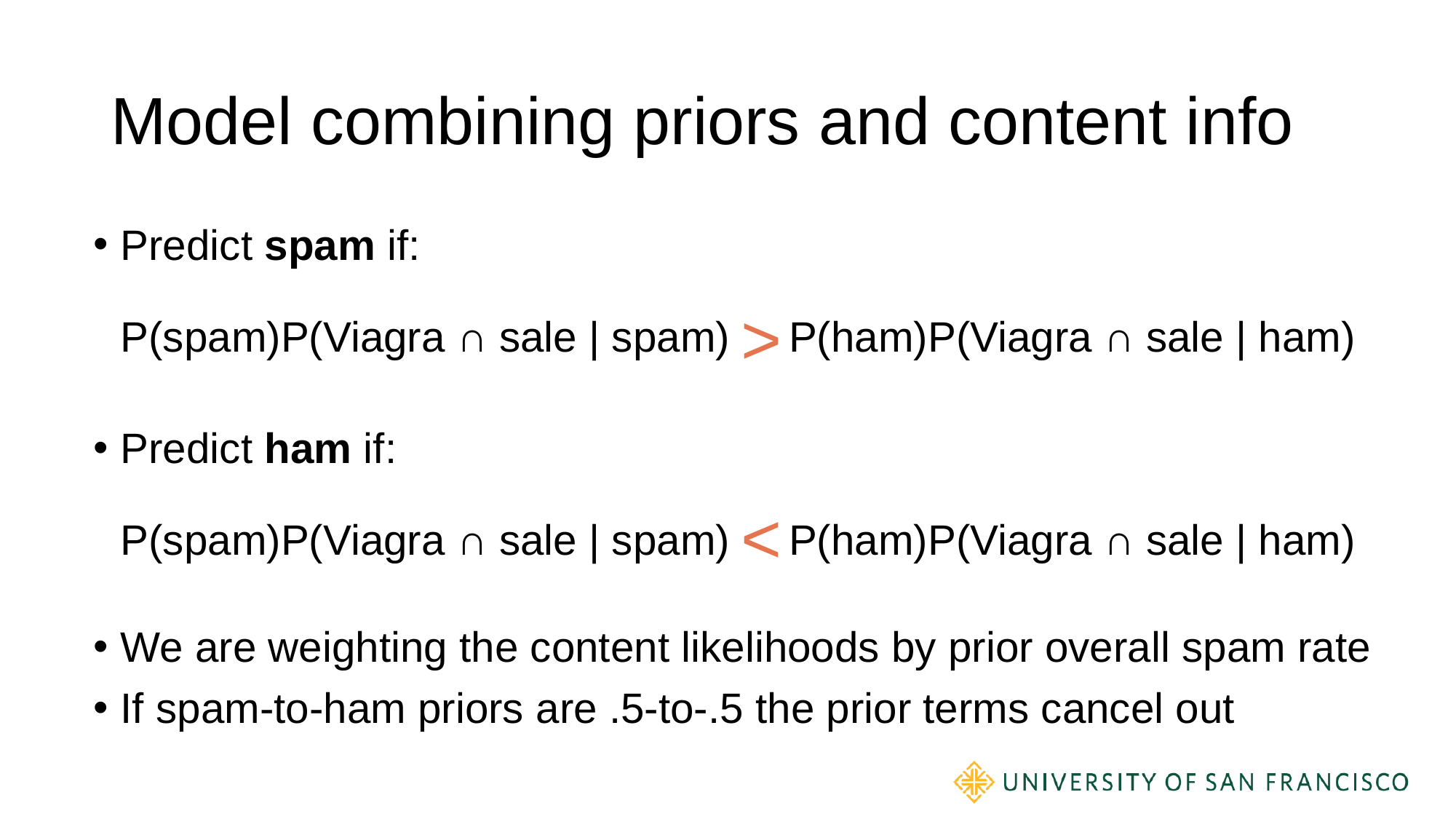

# Model combining priors and content info
Predict spam if:
P(spam)P(Viagra ∩ sale | spam)     P(ham)P(Viagra ∩ sale | ham)
Predict ham if:
P(spam)P(Viagra ∩ sale | spam)     P(ham)P(Viagra ∩ sale | ham)
We are weighting the content likelihoods by prior overall spam rate
If spam-to-ham priors are .5-to-.5 the prior terms cancel out

>
<